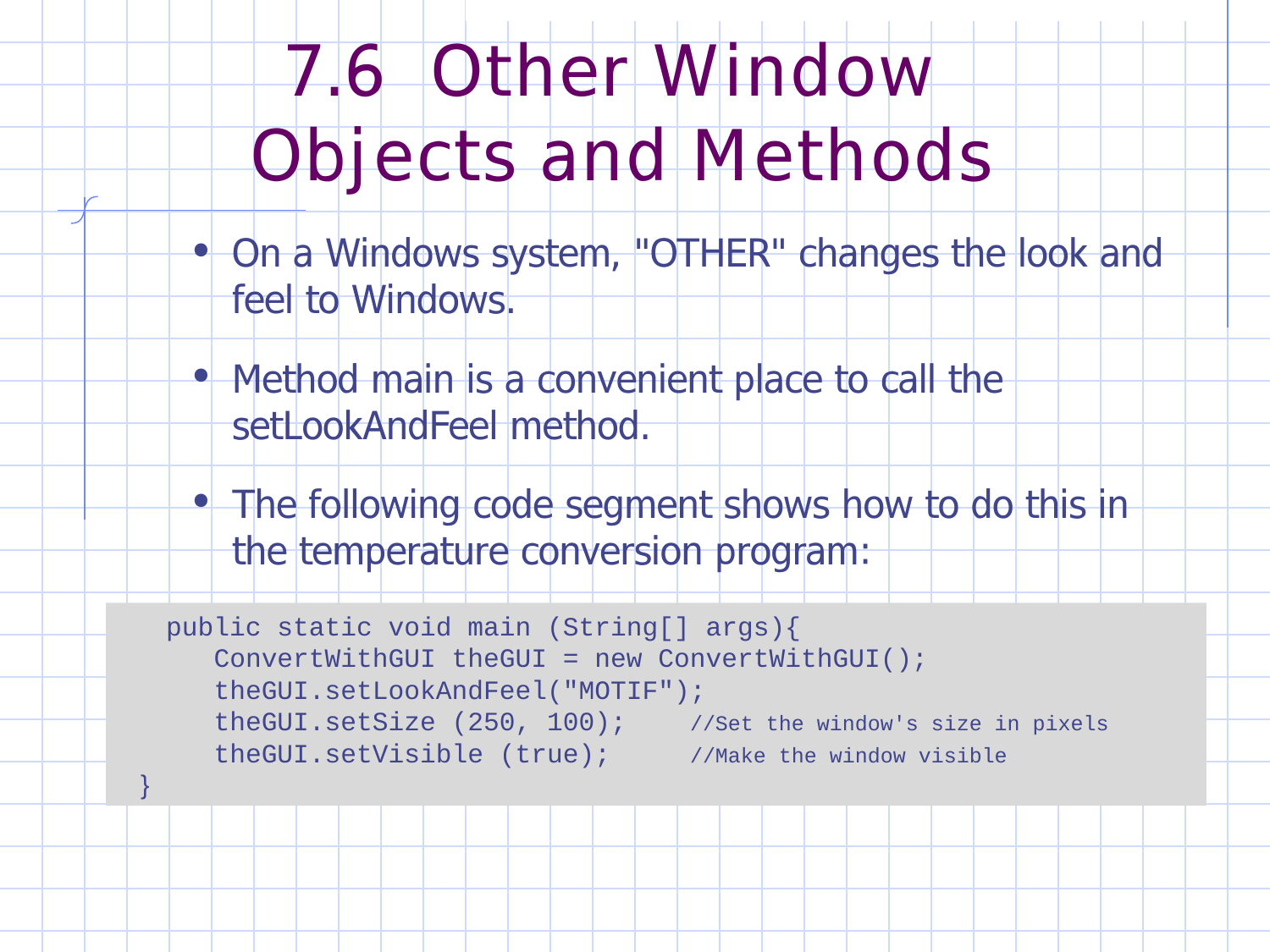

# 7.6  Other Window Objects and Methods
On a Windows system, "OTHER" changes the look and feel to Windows.

Method main is a convenient place to call the setLookAndFeel method.

The following code segment shows how to do this in the temperature conversion program:
   public static void main (String[] args){
      ConvertWithGUI theGUI = new ConvertWithGUI();
      theGUI.setLookAndFeel("MOTIF");
      theGUI.setSize (250, 100);    //Set the window's size in pixels
      theGUI.setVisible (true);     //Make the window visible
   }